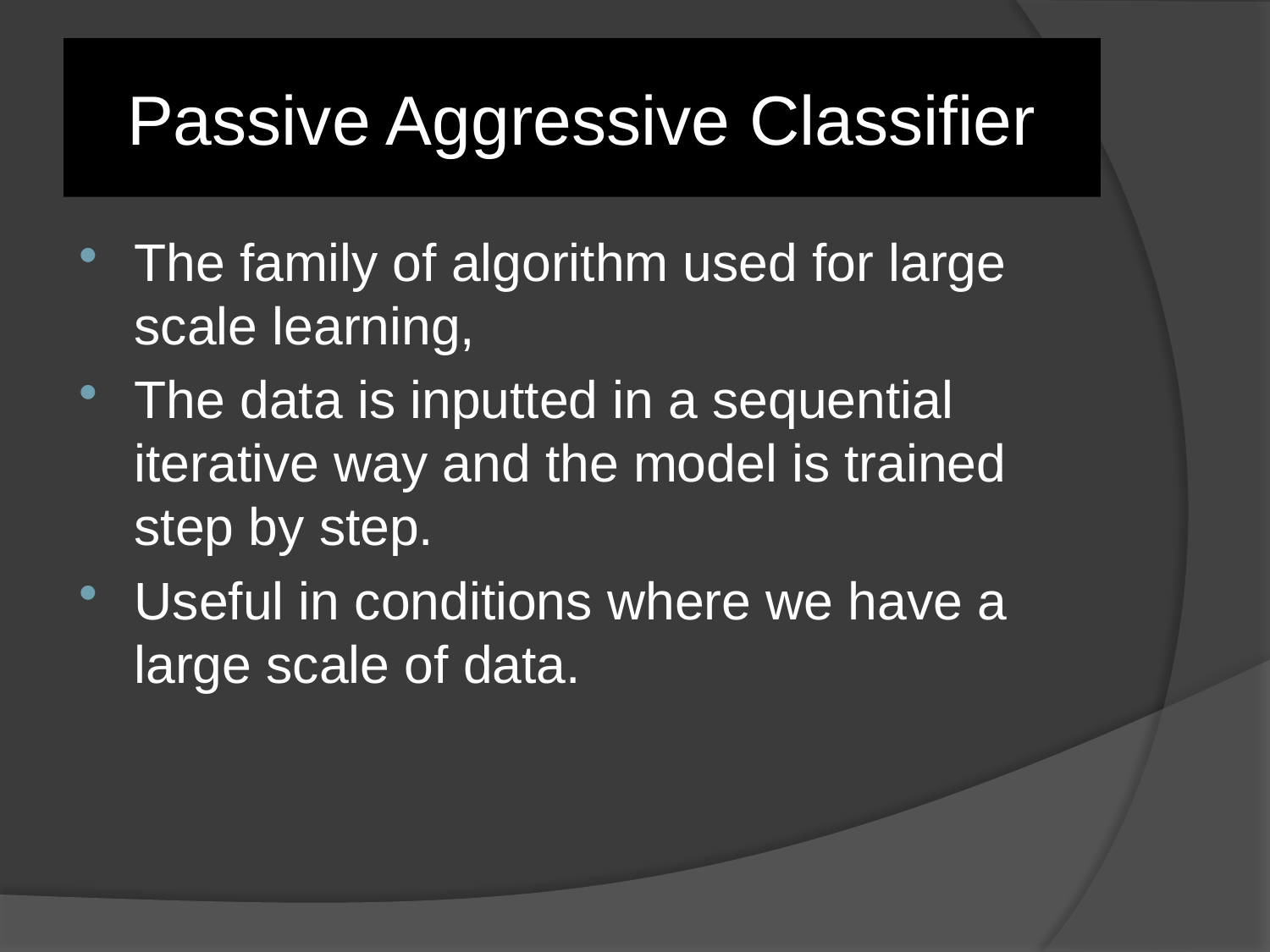

# Passive Aggressive Classifier
The family of algorithm used for large scale learning,
The data is inputted in a sequential iterative way and the model is trained step by step.
Useful in conditions where we have a large scale of data.